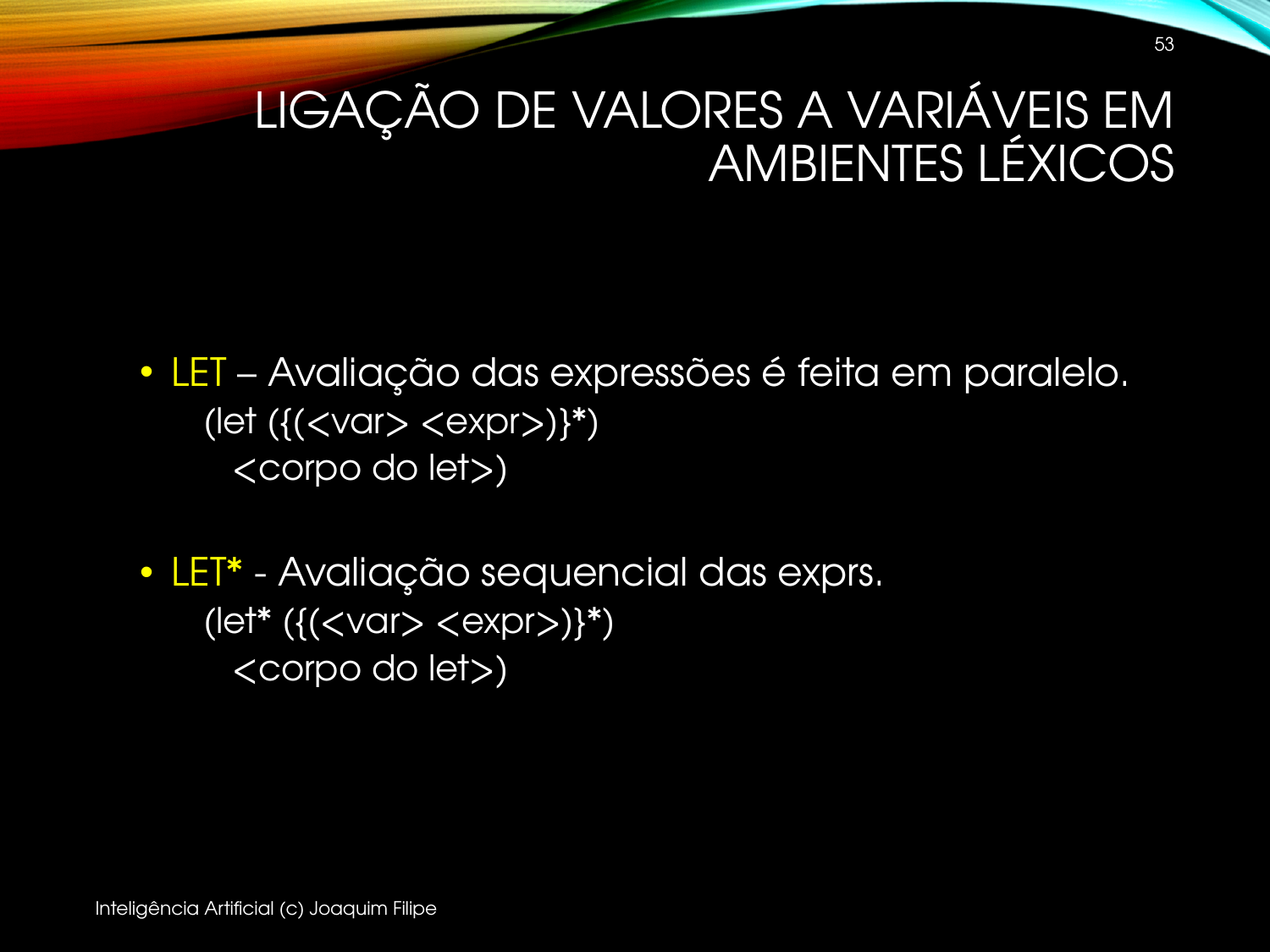

53
# Ligação de valores a variáveis em ambientes léxicos
LET – Avaliação das expressões é feita em paralelo.
(let ({(<var> <expr>)}*)
   <corpo do let>)

LET* - Avaliação sequencial das exprs.
(let* ({(<var> <expr>)}*)
   <corpo do let>)

Inteligência Artificial (c) Joaquim Filipe